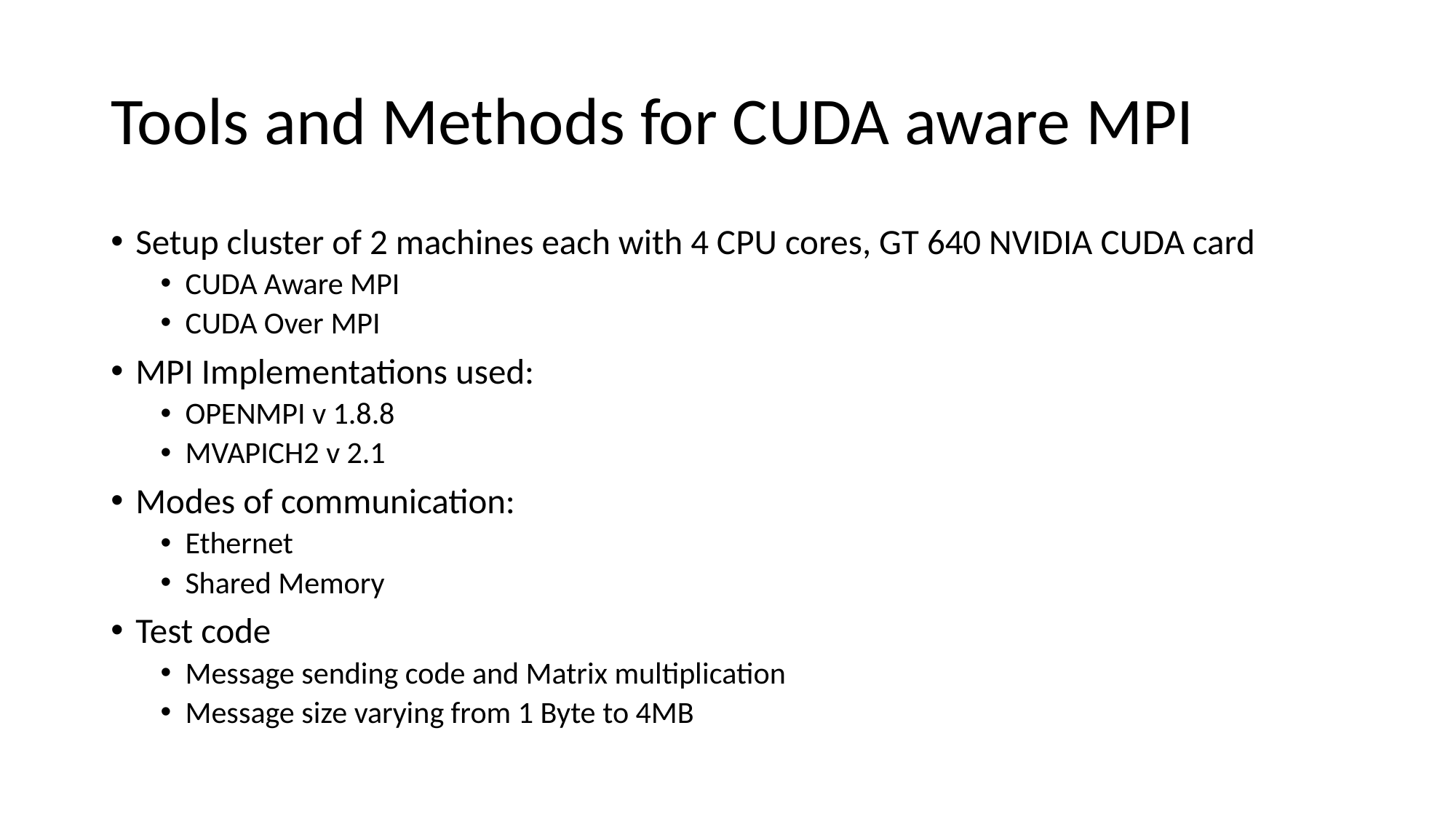

# Tools and Methods for CUDA aware MPI
Setup cluster of 2 machines each with 4 CPU cores, GT 640 NVIDIA CUDA card
CUDA Aware MPI
CUDA Over MPI
MPI Implementations used:
OPENMPI v 1.8.8
MVAPICH2 v 2.1
Modes of communication:
Ethernet
Shared Memory
Test code
Message sending code and Matrix multiplication
Message size varying from 1 Byte to 4MB